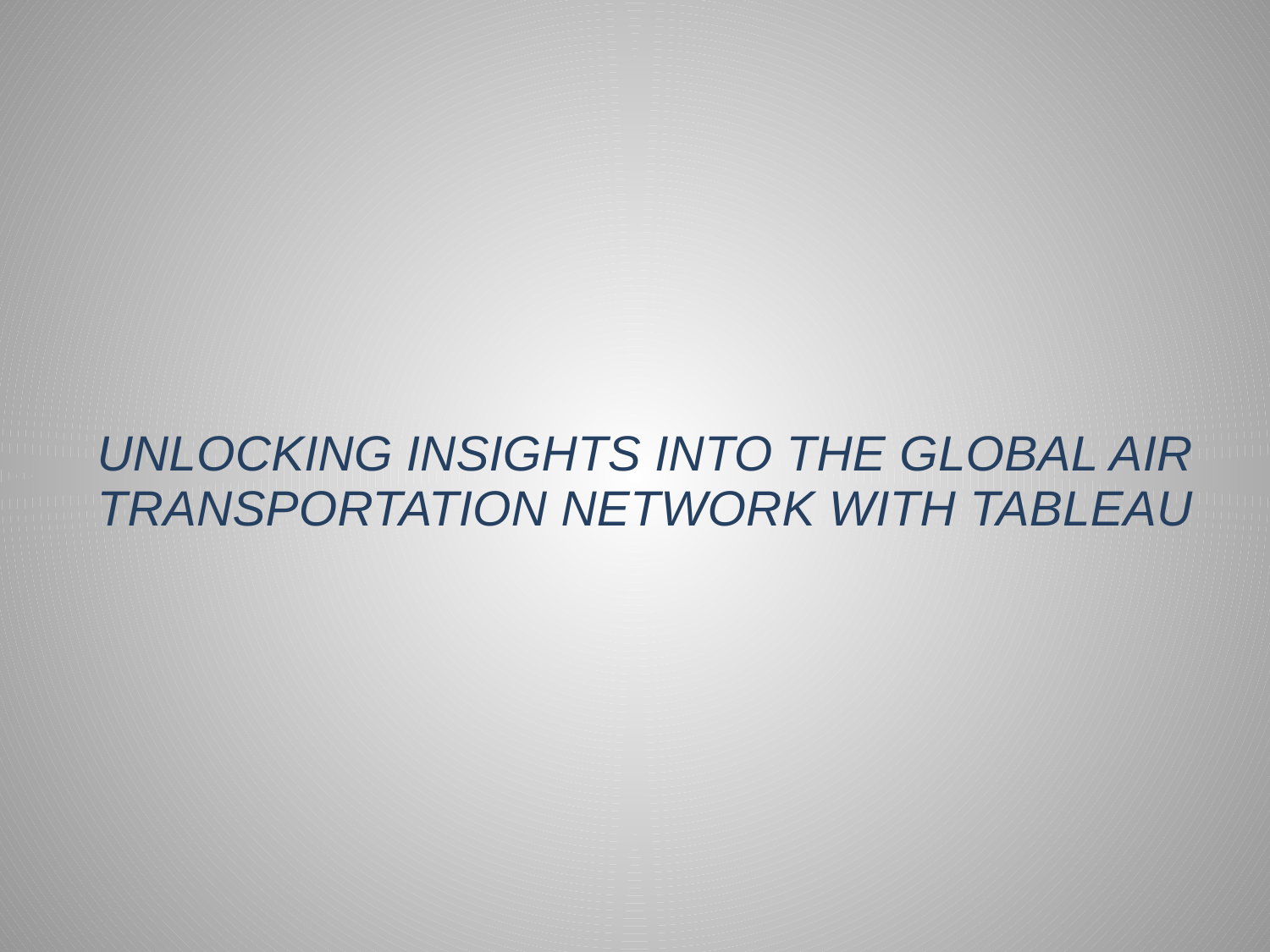

# UNLOCKING INSIGHTS INTO THE GLOBAL AIR TRANSPORTATION NETWORK WITH TABLEAU